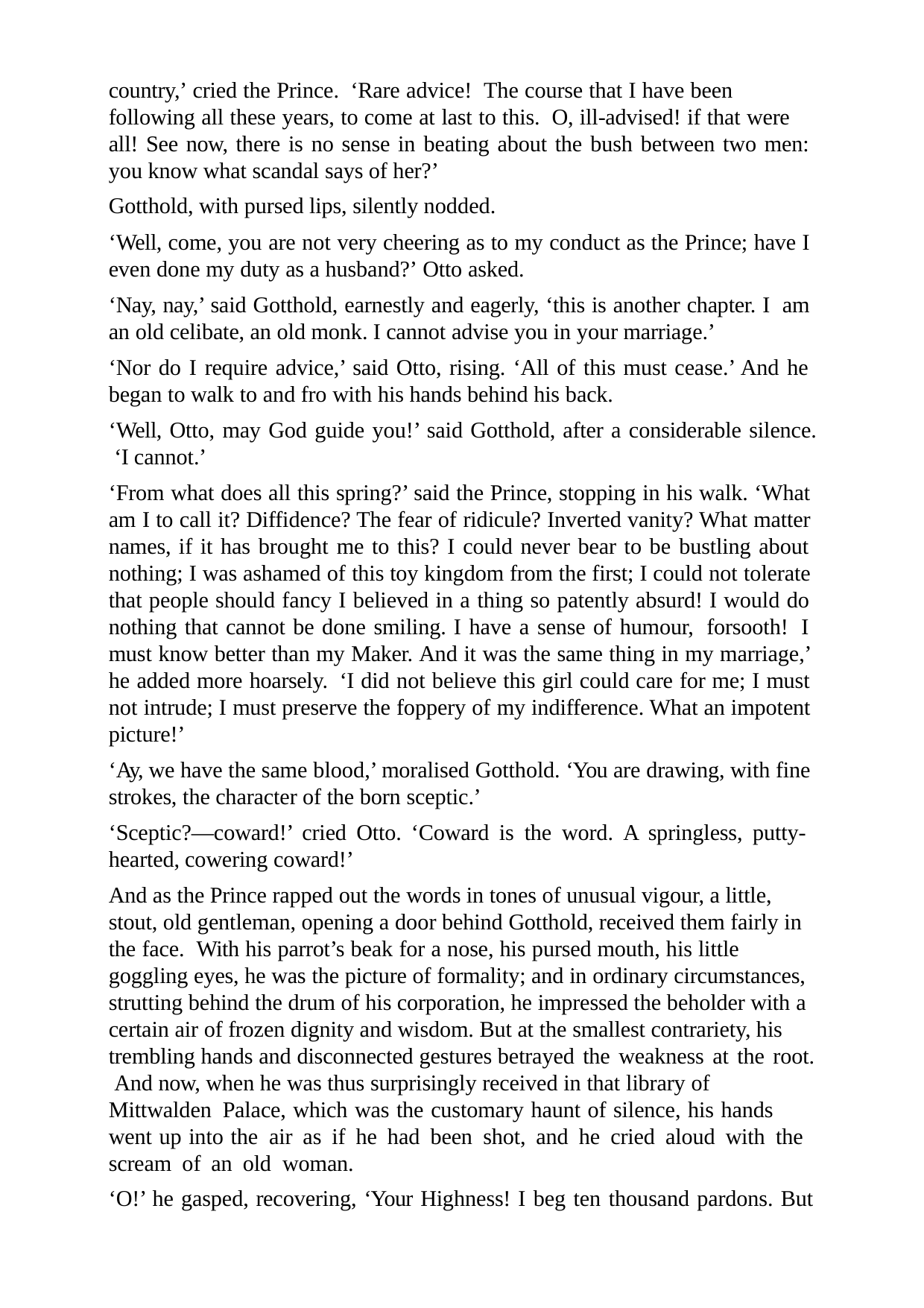

country,’ cried the Prince. ‘Rare advice! The course that I have been  following all these years, to come at last to this. O, ill-advised! if that were  all! See now, there is no sense in beating about the bush between two men:  you know what scandal says of her?’
Gotthold, with pursed lips, silently nodded.
‘Well, come, you are not very cheering as to my conduct as the Prince; have I  even done my duty as a husband?’ Otto asked.
‘Nay, nay,’ said Gotthold, earnestly and eagerly, ‘this is another chapter. I am  an old celibate, an old monk. I cannot advise you in your marriage.’
‘Nor do I require advice,’ said Otto, rising. ‘All of this must cease.’ And he  began to walk to and fro with his hands behind his back.
‘Well, Otto, may God guide you!’ said Gotthold, after a considerable silence.  ‘I cannot.’
‘From what does all this spring?’ said the Prince, stopping in his walk. ‘What  am I to call it? Diffidence? The fear of ridicule? Inverted vanity? What matter  names, if it has brought me to this? I could never bear to be bustling about  nothing; I was ashamed of this toy kingdom from the first; I could not tolerate  that people should fancy I believed in a thing so patently absurd! I would do  nothing that cannot be done smiling. I have a sense of humour, forsooth! I  must know better than my Maker. And it was the same thing in my marriage,’  he added more hoarsely. ‘I did not believe this girl could care for me; I must  not intrude; I must preserve the foppery of my indifference. What an impotent  picture!’
‘Ay, we have the same blood,’ moralised Gotthold. ‘You are drawing, with fine  strokes, the character of the born sceptic.’
‘Sceptic?—coward!’ cried Otto. ‘Coward is the word. A springless, putty-  hearted, cowering coward!’
And as the Prince rapped out the words in tones of unusual vigour, a little,  stout, old gentleman, opening a door behind Gotthold, received them fairly in  the face. With his parrot’s beak for a nose, his pursed mouth, his little  goggling eyes, he was the picture of formality; and in ordinary circumstances,  strutting behind the drum of his corporation, he impressed the beholder with a  certain air of frozen dignity and wisdom. But at the smallest contrariety, his  trembling hands and disconnected gestures betrayed the weakness at the root.  And now, when he was thus surprisingly received in that library of Mittwalden  Palace, which was the customary haunt of silence, his hands went up into the  air as if he had been shot, and he cried aloud with the scream of an old  woman.
‘O!’ he gasped, recovering, ‘Your Highness! I beg ten thousand pardons. But